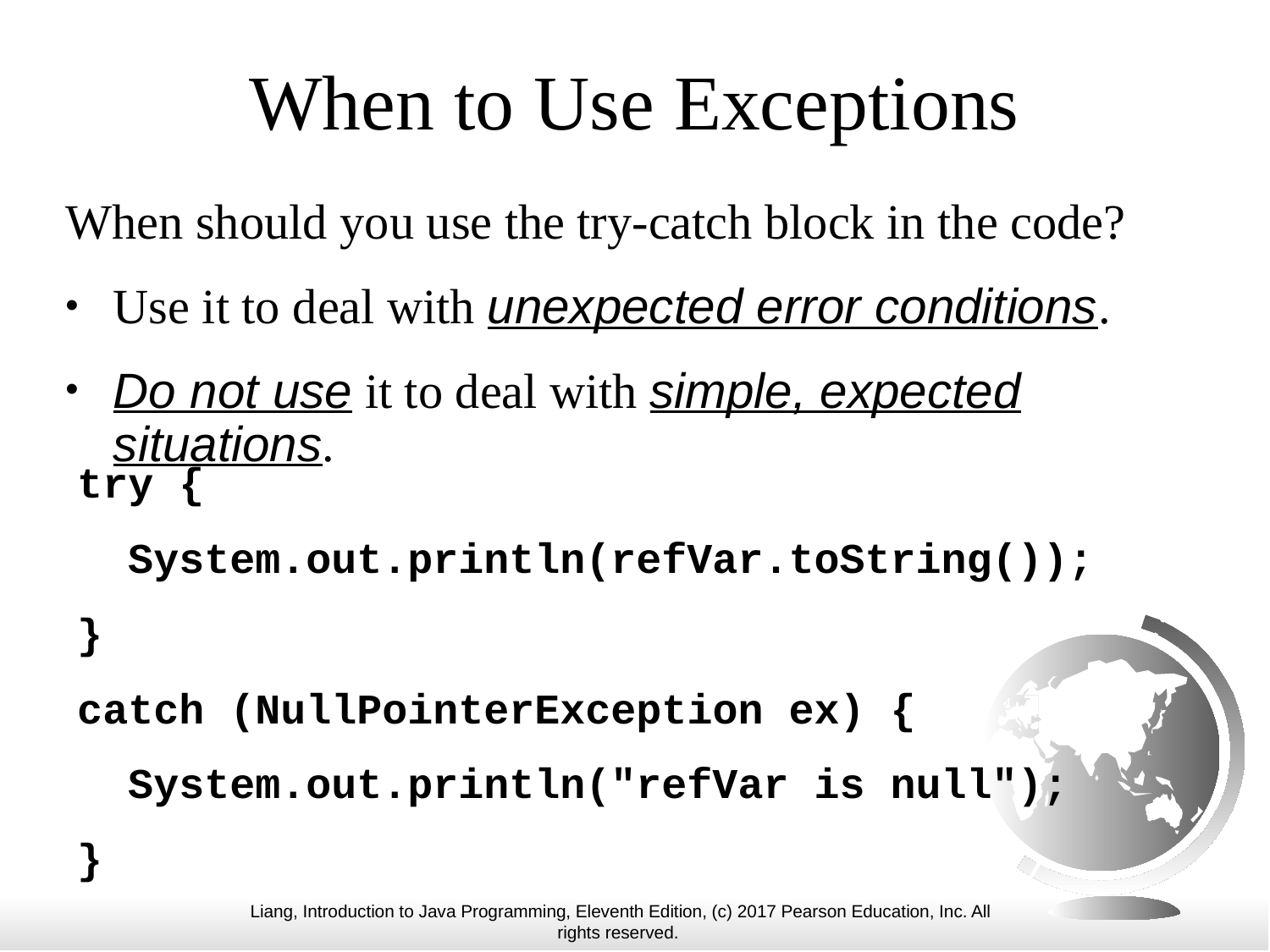

# When to Use Exceptions
When should you use the try-catch block in the code?
Use it to deal with unexpected error conditions.
Do not use it to deal with simple, expected situations.
try {
  System.out.println(refVar.toString());
}
catch (NullPointerException ex) {
  System.out.println("refVar is null");
}
38